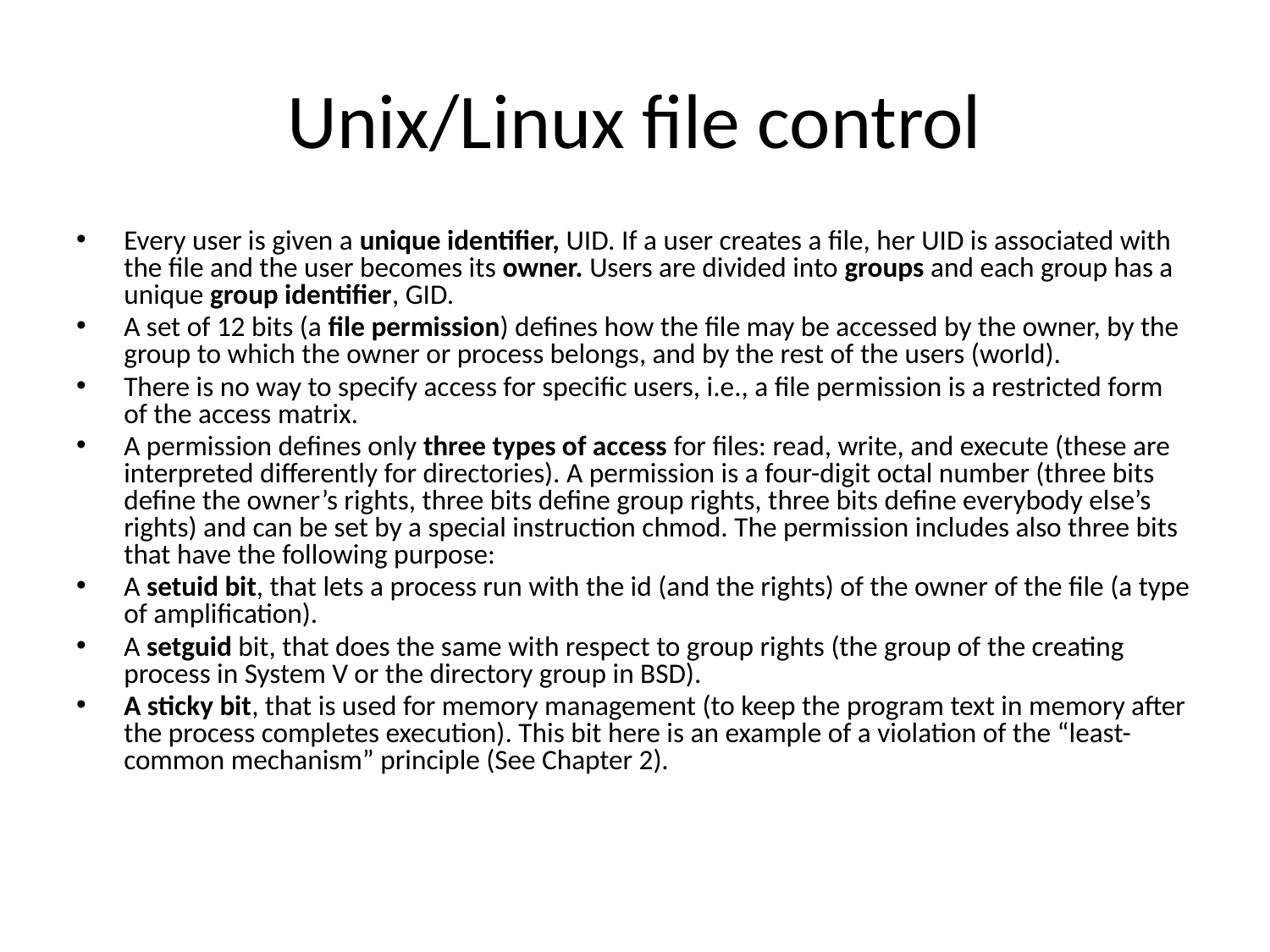

# Unix/Linux file control
Every user is given a unique identifier, UID. If a user creates a file, her UID is associated with the file and the user becomes its owner. Users are divided into groups and each group has a unique group identifier, GID.
A set of 12 bits (a file permission) defines how the file may be accessed by the owner, by the group to which the owner or process belongs, and by the rest of the users (world).
There is no way to specify access for specific users, i.e., a file permission is a restricted form of the access matrix.
A permission defines only three types of access for files: read, write, and execute (these are interpreted differently for directories). A permission is a four-digit octal number (three bits define the owner’s rights, three bits define group rights, three bits define everybody else’s rights) and can be set by a special instruction chmod. The permission includes also three bits that have the following purpose:
A setuid bit, that lets a process run with the id (and the rights) of the owner of the file (a type of amplification).
A setguid bit, that does the same with respect to group rights (the group of the creating process in System V or the directory group in BSD).
A sticky bit, that is used for memory management (to keep the program text in memory after the process completes execution). This bit here is an example of a violation of the “least-common mechanism” principle (See Chapter 2).